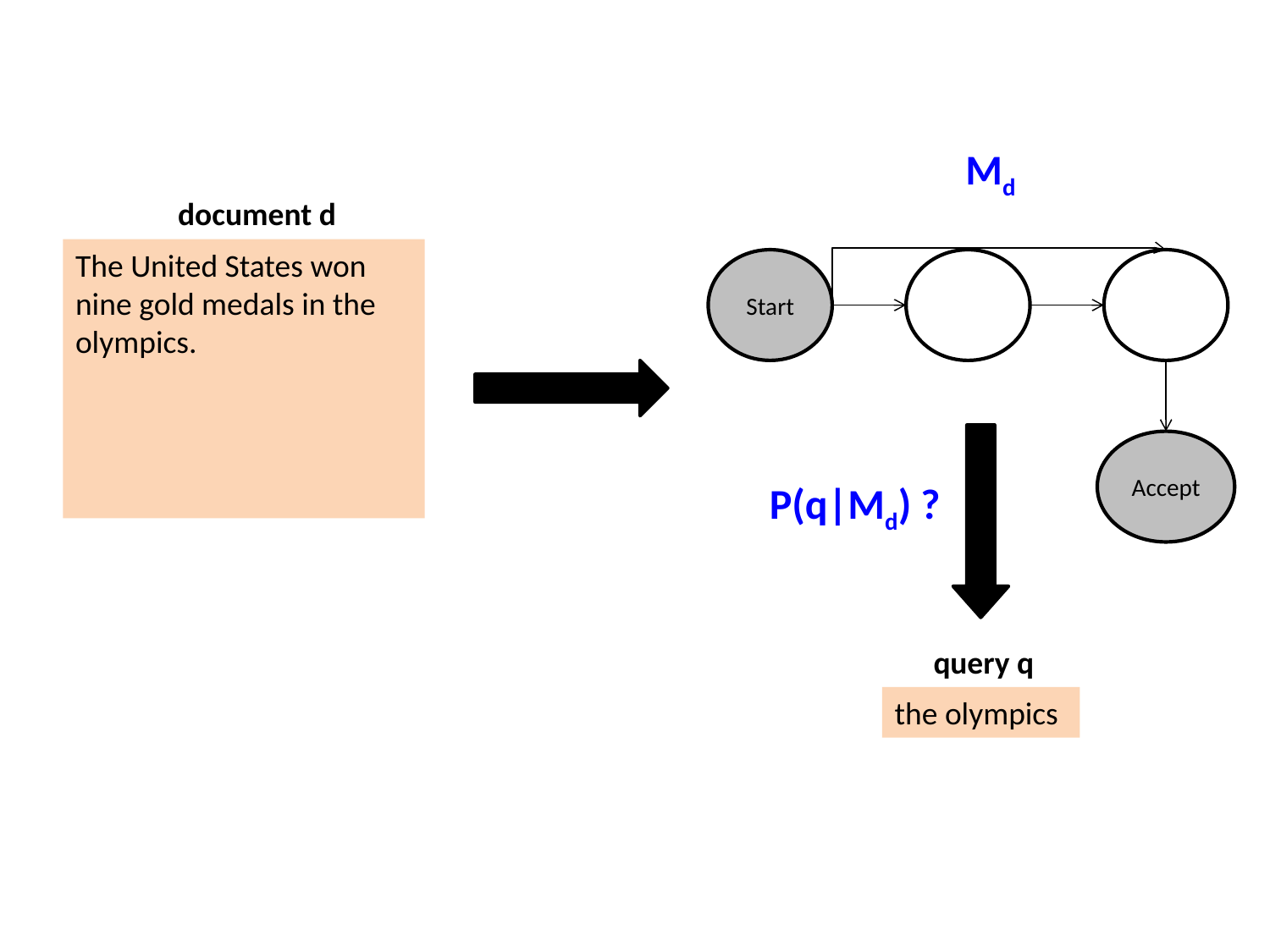

Md
document d
The United States won  nine gold medals in the olympics.

Start

Accept

P(q|Md) ?

query q
the olympics